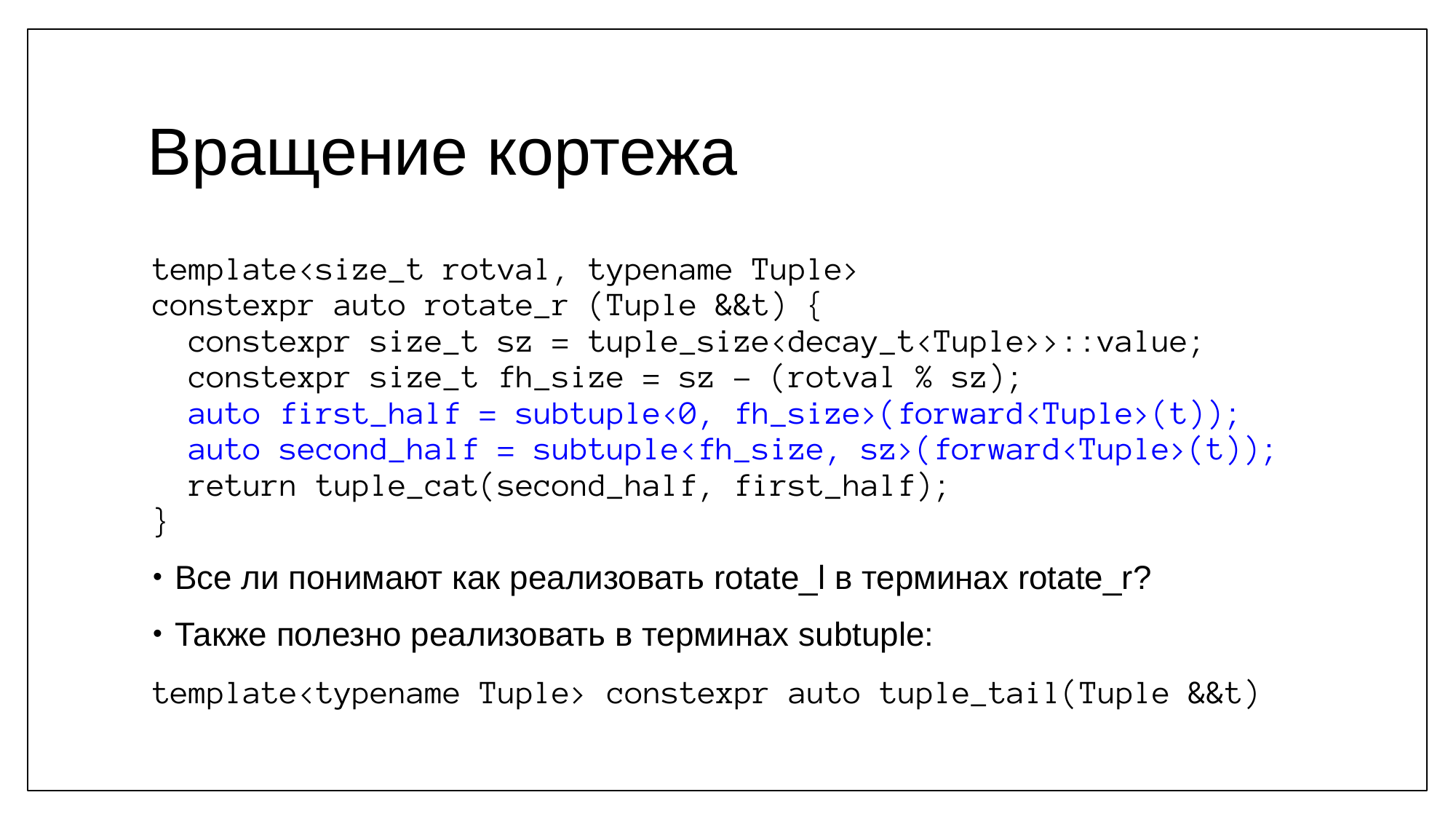

# Вращение кортежа
template<size_t rotval, typename Tuple>
constexpr auto rotate_r (Tuple &&t) {
  constexpr size_t sz = tuple_size<decay_t<Tuple>>::value;
  constexpr size_t fh_size = sz - (rotval % sz);
  auto first_half = subtuple<0, fh_size>(forward<Tuple>(t));
  auto second_half = subtuple<fh_size, sz>(forward<Tuple>(t));
  return tuple_cat(second_half, first_half);
}
Все ли понимают как реализовать rotate_l в терминах rotate_r?
Также полезно реализовать в терминах subtuple:
template<typename Tuple> constexpr auto tuple_tail(Tuple &&t)